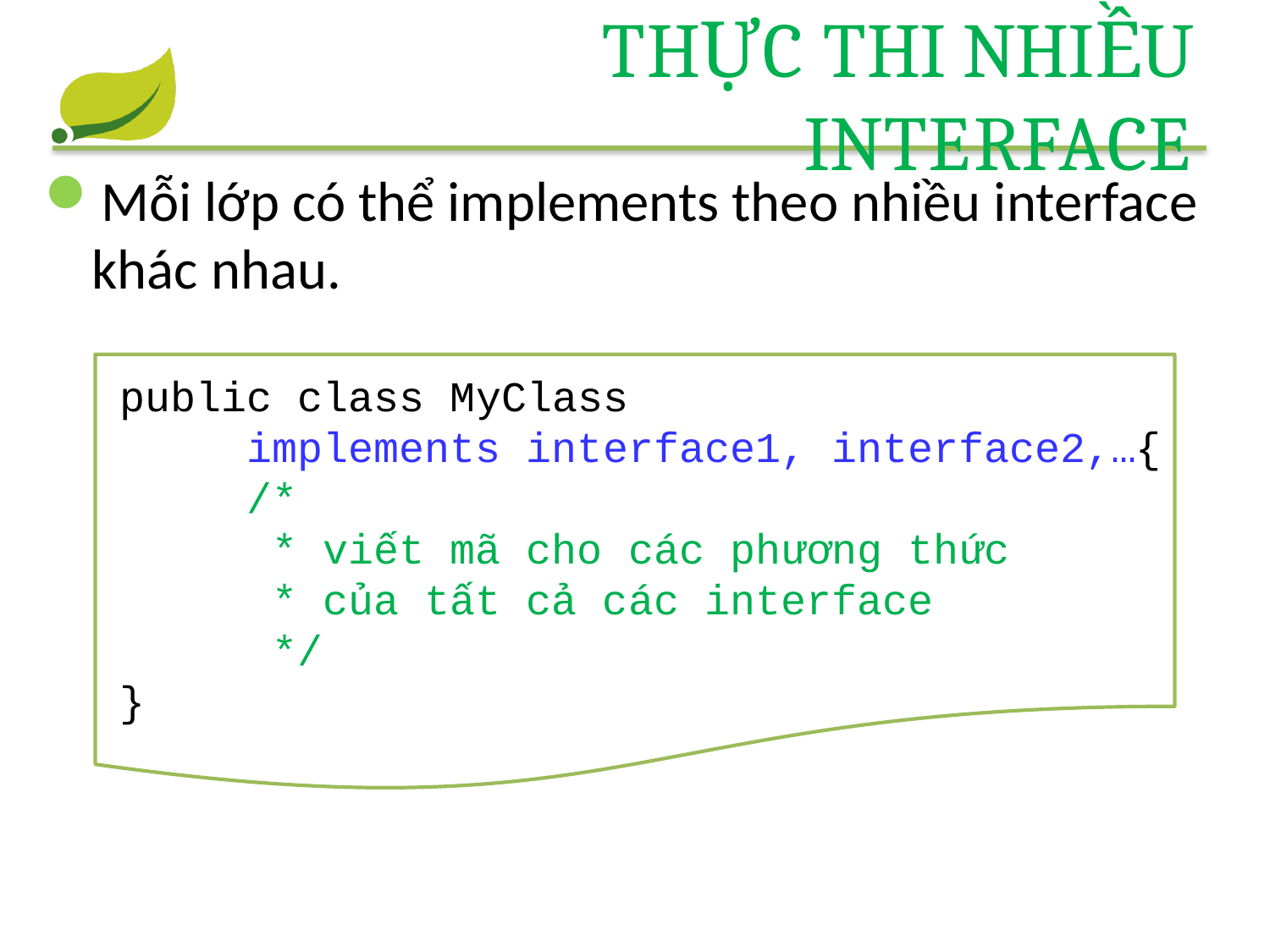

# Thực thi nhiều Interface
Mỗi lớp có thể implements theo nhiều interface khác nhau.

public class MyClass
	implements interface1, interface2,…{
	/*
	 * viết mã cho các phương thức
	 * của tất cả các interface
	 */
}